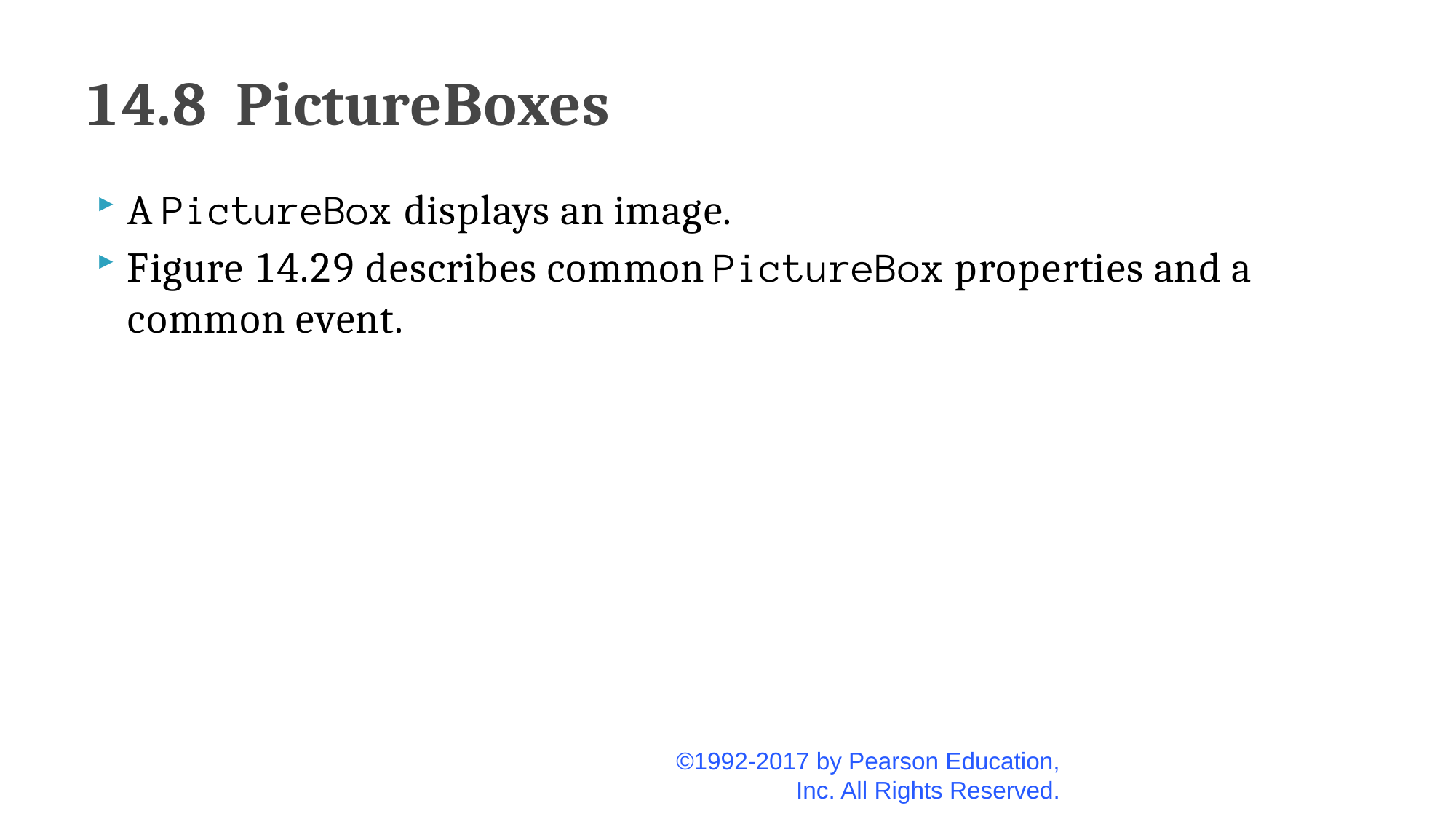

# 14.8  PictureBoxes
A PictureBox displays an image.
Figure 14.29 describes common PictureBox properties and a common event.

©1992-2017 by Pearson Education, Inc. All Rights Reserved.